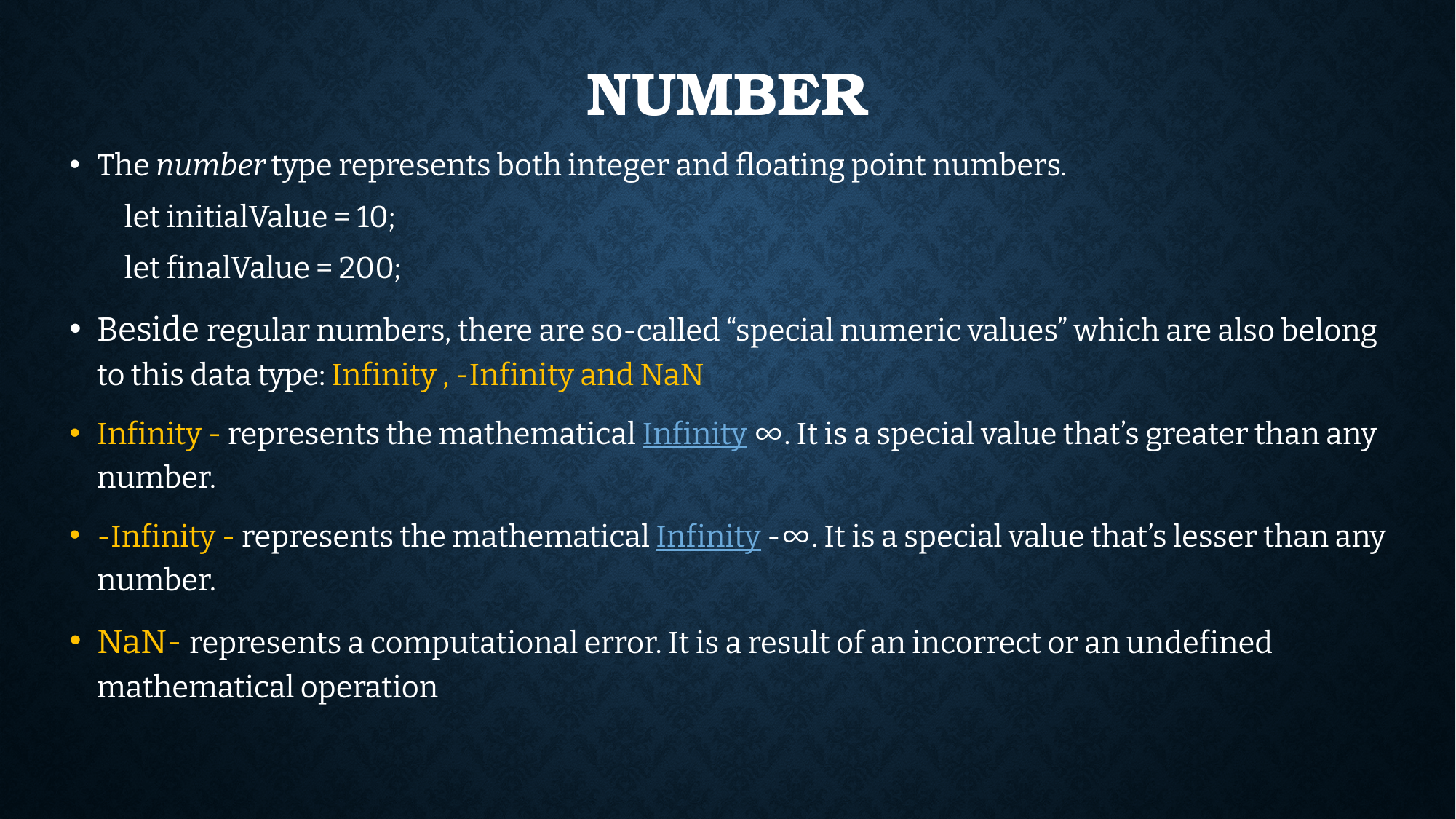

# Number
The number type represents both integer and floating point numbers.
let initialValue = 10;
let finalValue = 200;
Beside regular numbers, there are so-called “special numeric values” which are also belong to this data type: Infinity , -Infinity and NaN
Infinity - represents the mathematical Infinity ∞. It is a special value that’s greater than any number.
-Infinity - represents the mathematical Infinity -∞. It is a special value that’s lesser than any number.
NaN- represents a computational error. It is a result of an incorrect or an undefined mathematical operation